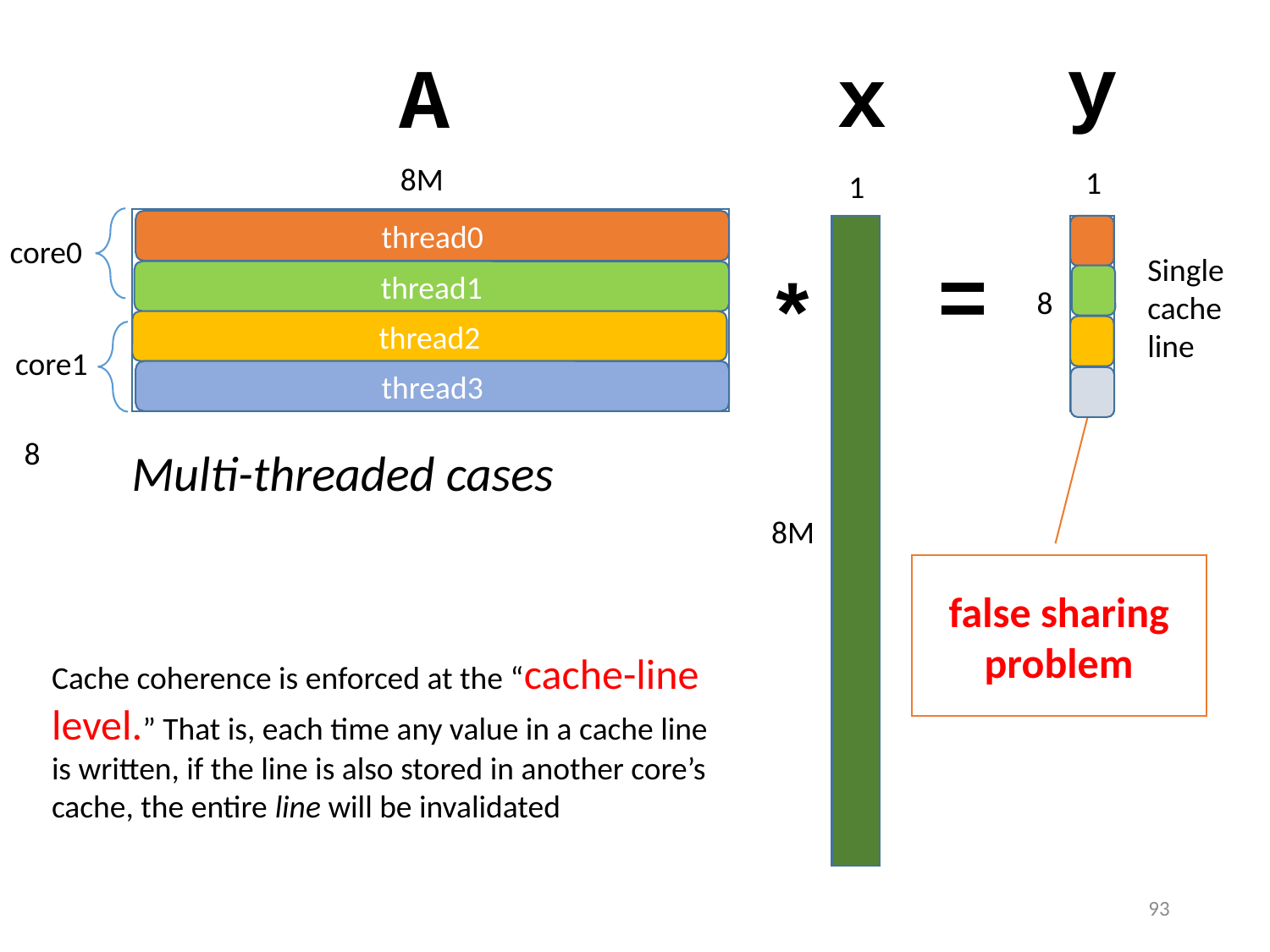

y
x
A
8M
1
1

thread0

core0
=
Single
cache
line
*
thread1

8
thread2

core1
thread3

8
Multi-threaded cases
8M

false sharing
problem
Cache coherence is enforced at the “cache-line level.” That is, each time any value in a cache line is written, if the line is also stored in another core’s cache, the entire line will be invalidated
93